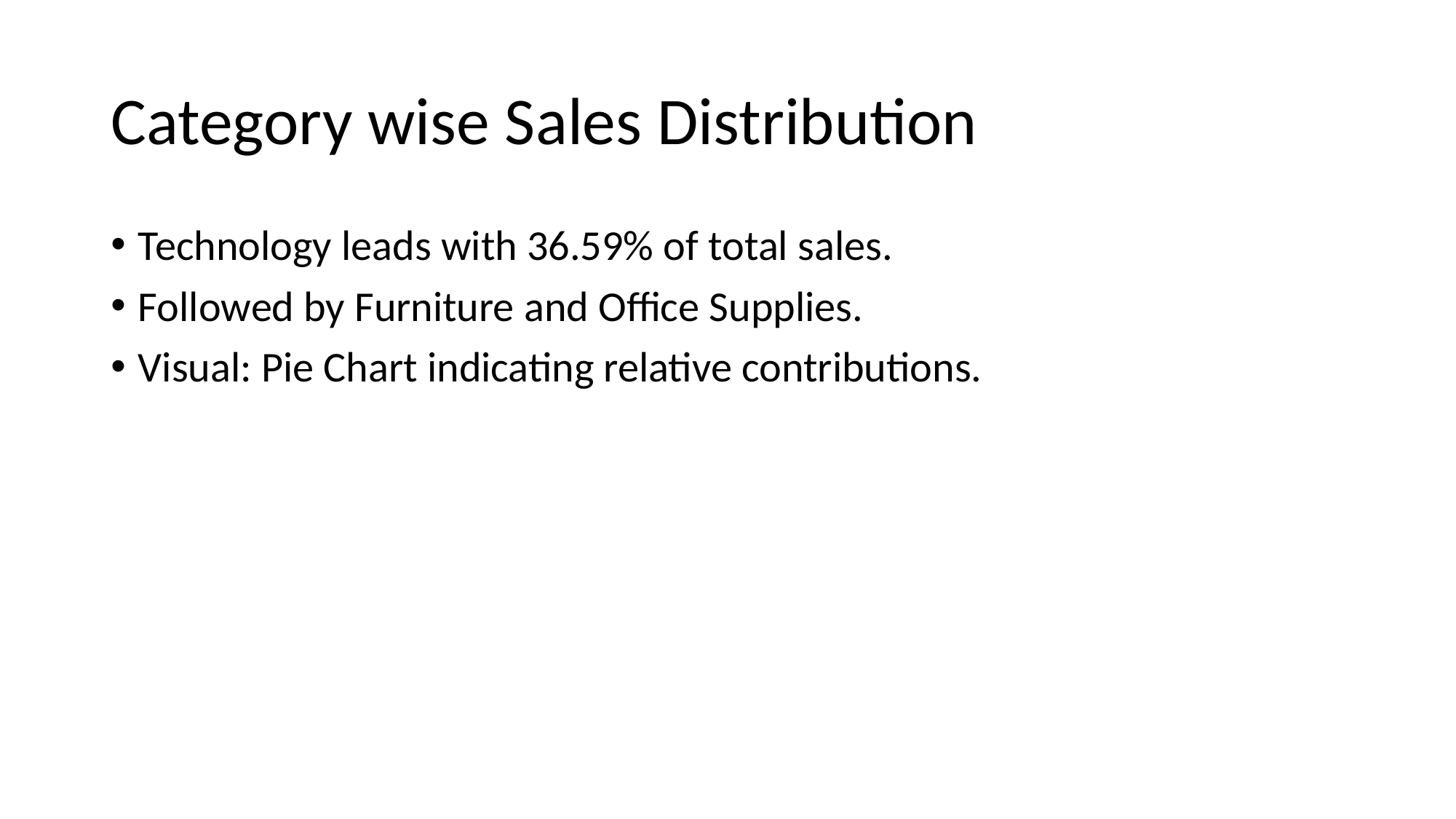

# Category wise Sales Distribution
Technology leads with 36.59% of total sales.
Followed by Furniture and Office Supplies.
Visual: Pie Chart indicating relative contributions.